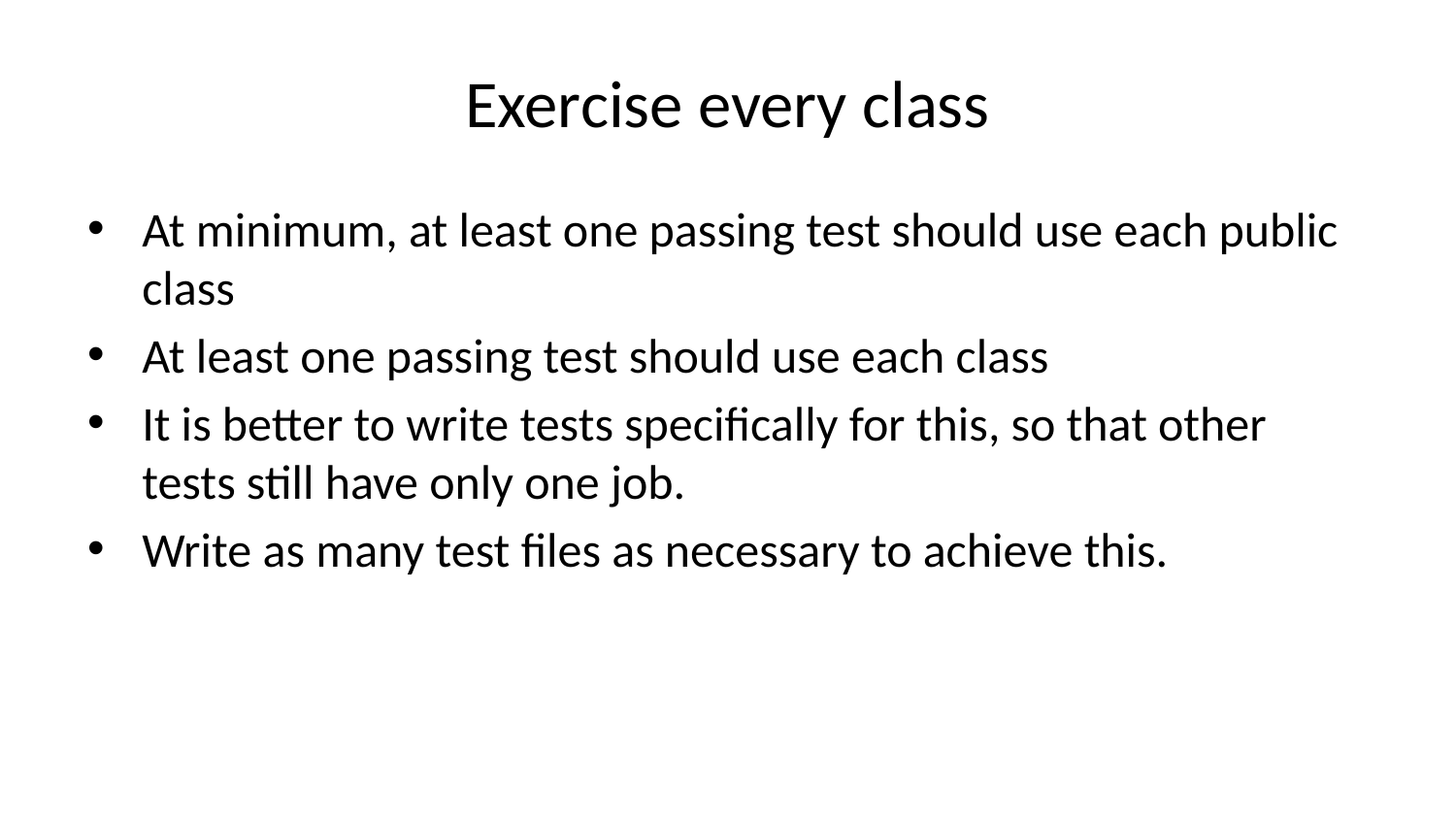

# Exercise every class
At minimum, at least one passing test should use each public class
At least one passing test should use each class
It is better to write tests specifically for this, so that other tests still have only one job.
Write as many test files as necessary to achieve this.